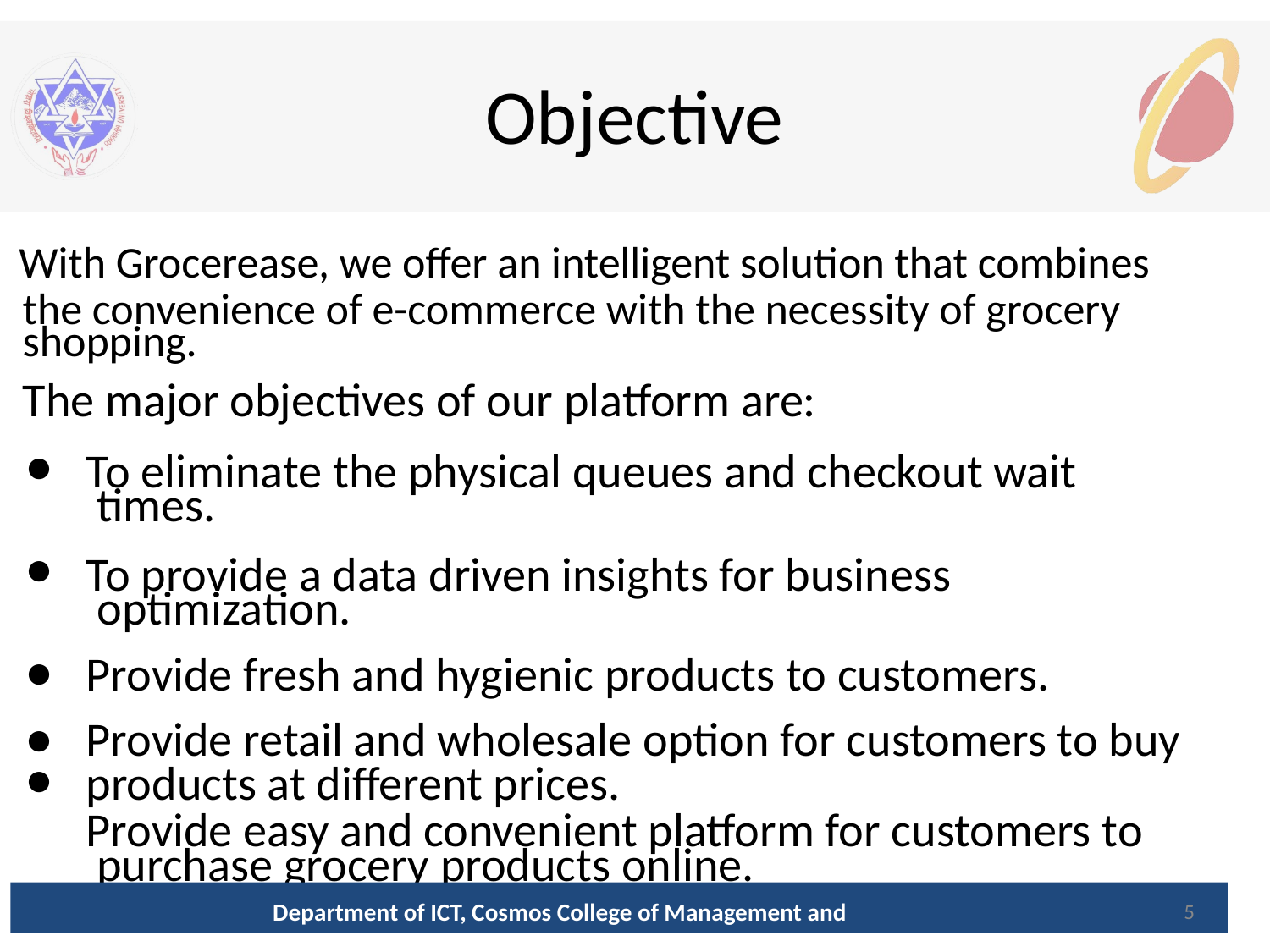

# Objective
With Grocerease, we offer an intelligent solution that combines
the convenience of e-commerce with the necessity of grocery  shopping.
The major objectives of our platform are:
To eliminate the physical queues and checkout wait  times.
To provide a data driven insights for business  optimization.
Provide fresh and hygienic products to customers.
Provide retail and wholesale option for customers to buy
products at different prices.
Provide easy and convenient platform for customers to  purchase grocery products online.

Department of ICT, Cosmos College of Management and Technology
5